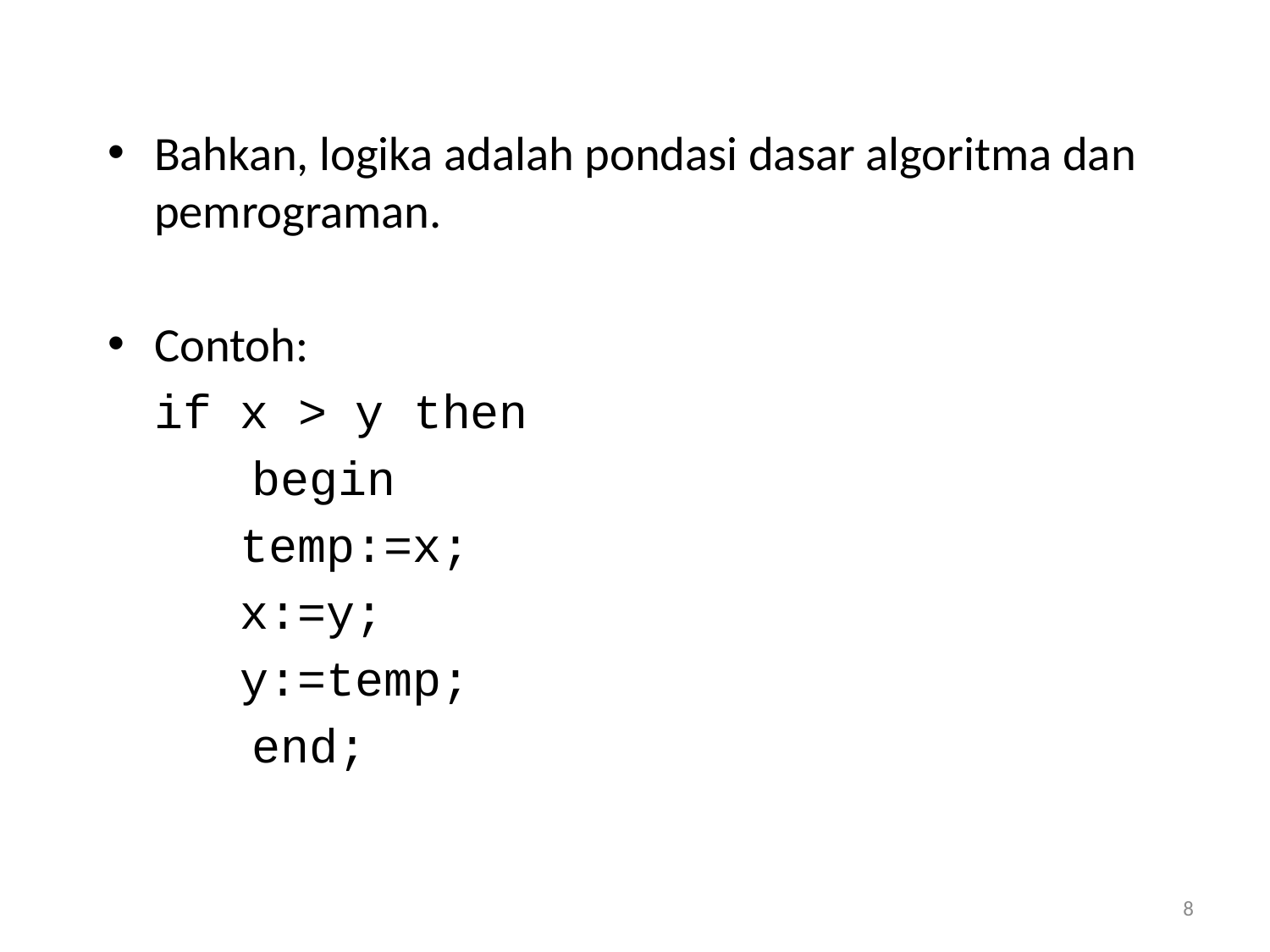

Bahkan, logika adalah pondasi dasar algoritma dan pemrograman.

Contoh:
		if x > y then
     begin
		   temp:=x;
		   x:=y;
		   y:=temp;
     end;

8